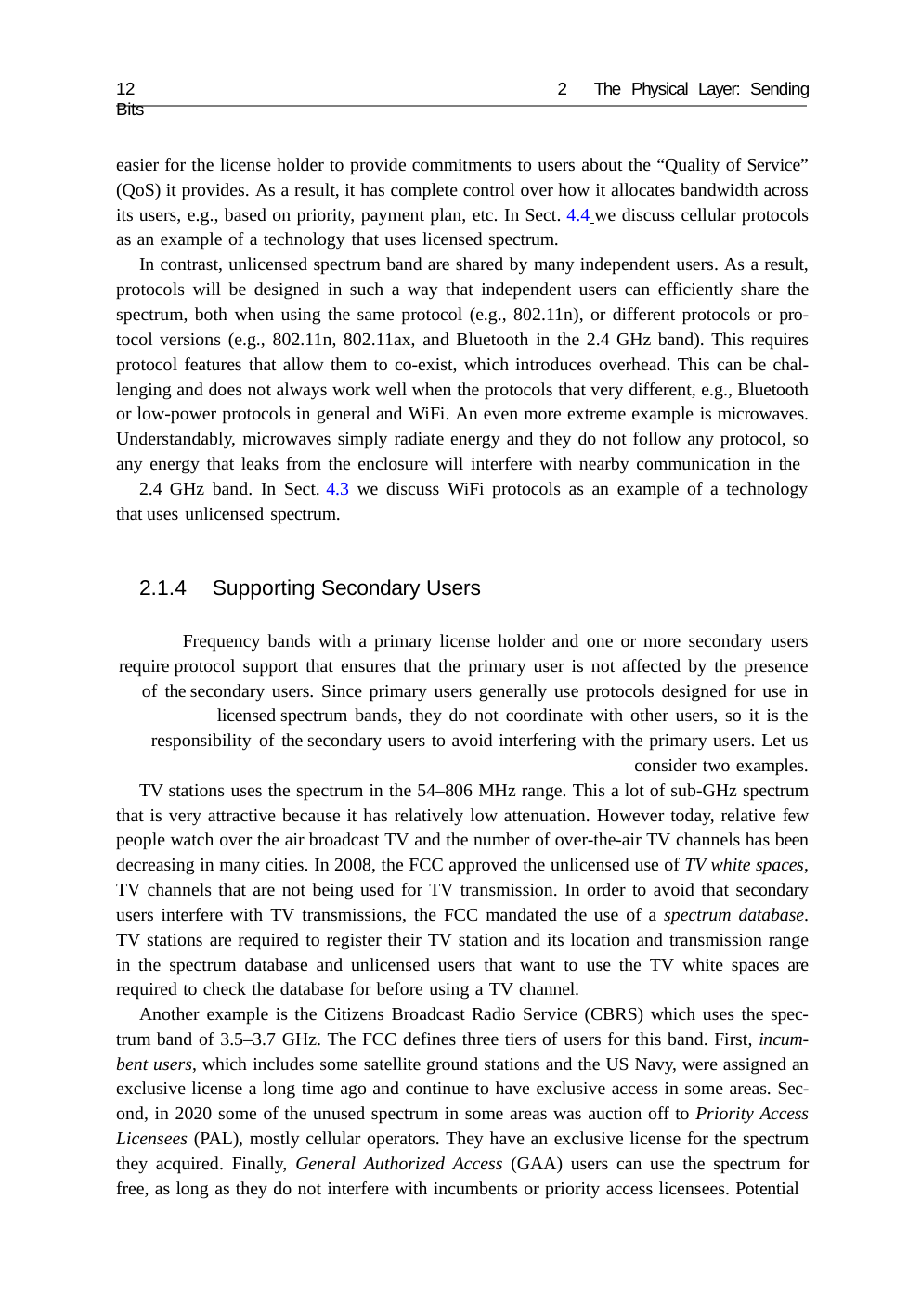

12	2  The Physical Layer: Sending Bits

easier for the license holder to provide commitments to users about the “Quality of Service” (QoS) it provides. As a result, it has complete control over how it allocates bandwidth across its users, e.g., based on priority, payment plan, etc. In Sect. 4.4 we discuss cellular protocols as an example of a technology that uses licensed spectrum.
In contrast, unlicensed spectrum band are shared by many independent users. As a result, protocols will be designed in such a way that independent users can efficiently share the spectrum, both when using the same protocol (e.g., 802.11n), or different protocols or pro- tocol versions (e.g., 802.11n, 802.11ax, and Bluetooth in the 2.4 GHz band). This requires protocol features that allow them to co-exist, which introduces overhead. This can be chal- lenging and does not always work well when the protocols that very different, e.g., Bluetooth or low-power protocols in general and WiFi. An even more extreme example is microwaves. Understandably, microwaves simply radiate energy and they do not follow any protocol, so any energy that leaks from the enclosure will interfere with nearby communication in the
2.4 GHz band. In Sect. 4.3 we discuss WiFi protocols as an example of a technology that uses unlicensed spectrum.

2.1.4  Supporting Secondary Users

Frequency bands with a primary license holder and one or more secondary users require protocol support that ensures that the primary user is not affected by the presence of the secondary users. Since primary users generally use protocols designed for use in licensed spectrum bands, they do not coordinate with other users, so it is the responsibility of the secondary users to avoid interfering with the primary users. Let us consider two examples.
TV stations uses the spectrum in the 54–806 MHz range. This a lot of sub-GHz spectrum that is very attractive because it has relatively low attenuation. However today, relative few people watch over the air broadcast TV and the number of over-the-air TV channels has been decreasing in many cities. In 2008, the FCC approved the unlicensed use of TV white spaces, TV channels that are not being used for TV transmission. In order to avoid that secondary users interfere with TV transmissions, the FCC mandated the use of a spectrum database. TV stations are required to register their TV station and its location and transmission range in the spectrum database and unlicensed users that want to use the TV white spaces are required to check the database for before using a TV channel.
Another example is the Citizens Broadcast Radio Service (CBRS) which uses the spec- trum band of 3.5–3.7 GHz. The FCC defines three tiers of users for this band. First, incum- bent users, which includes some satellite ground stations and the US Navy, were assigned an exclusive license a long time ago and continue to have exclusive access in some areas. Sec- ond, in 2020 some of the unused spectrum in some areas was auction off to Priority Access Licensees (PAL), mostly cellular operators. They have an exclusive license for the spectrum they acquired. Finally, General Authorized Access (GAA) users can use the spectrum for free, as long as they do not interfere with incumbents or priority access licensees. Potential